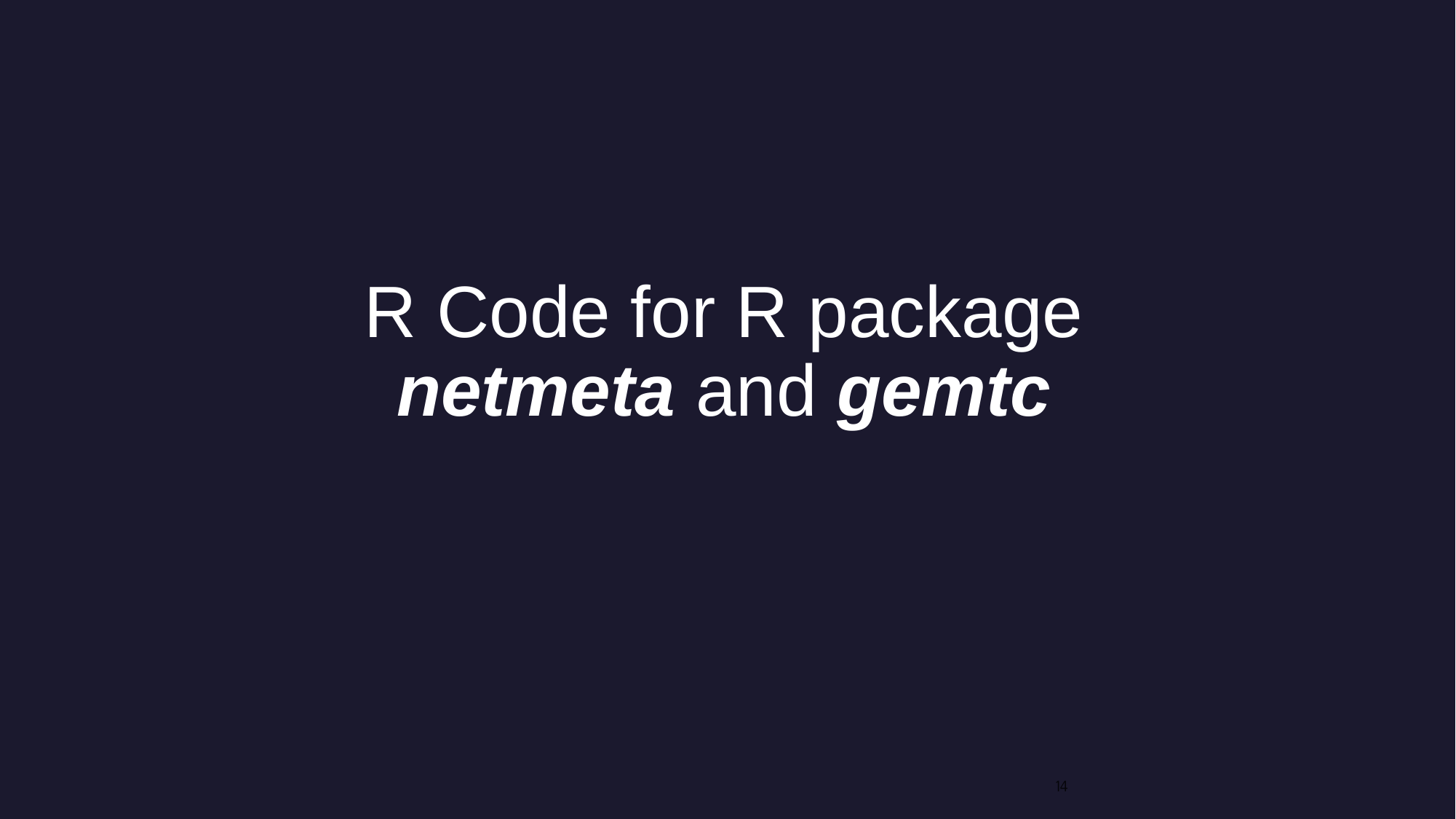

# R Code for R package netmeta and gemtc
14